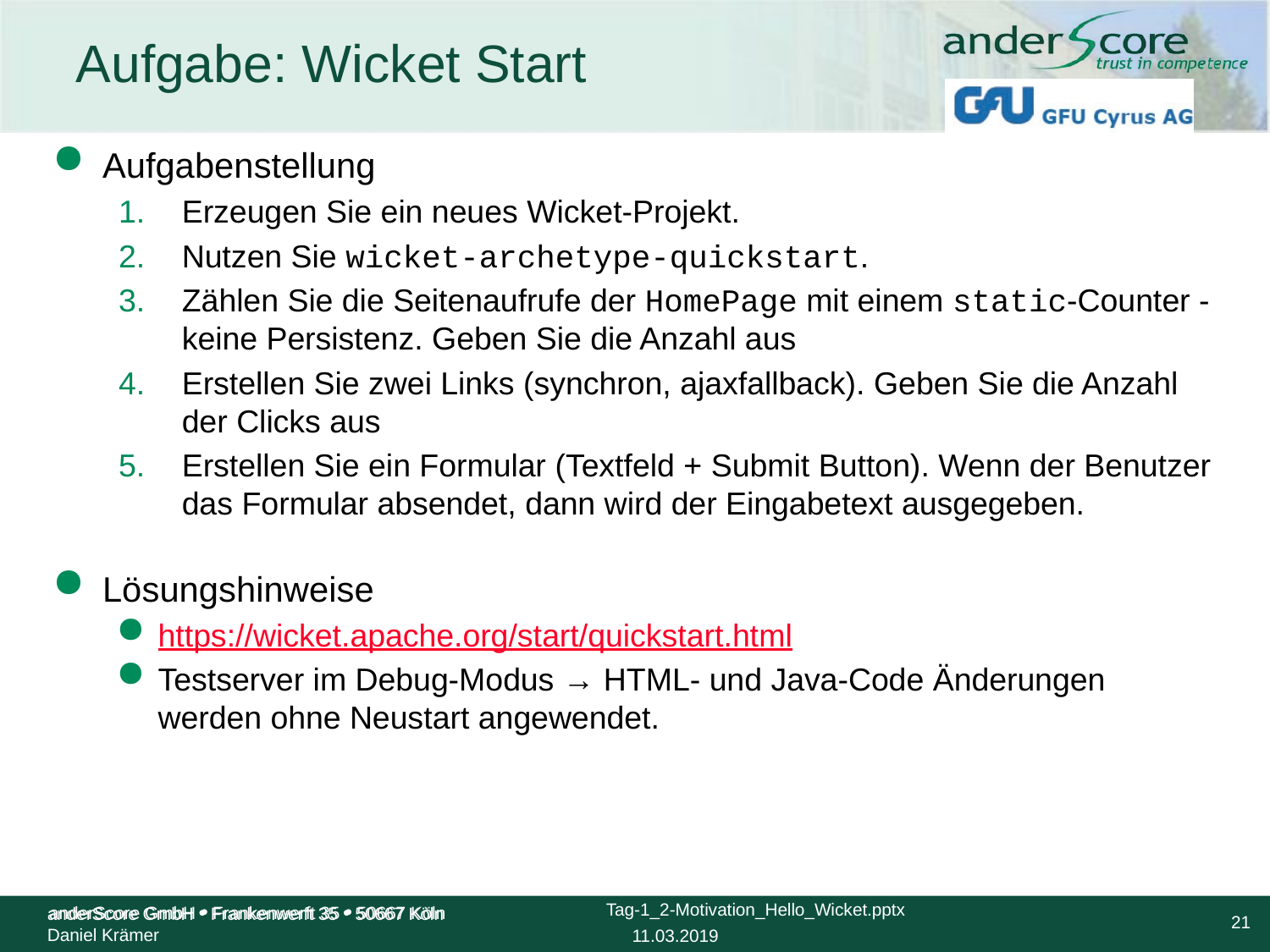

Aufgabe: Wicket Start
Aufgabenstellung
Erzeugen Sie ein neues Wicket-Projekt.
Nutzen Sie wicket-archetype-quickstart.
Zählen Sie die Seitenaufrufe der HomePage mit einem static-Counter - keine Persistenz. Geben Sie die Anzahl aus
Erstellen Sie zwei Links (synchron, ajaxfallback). Geben Sie die Anzahl der Clicks aus
Erstellen Sie ein Formular (Textfeld + Submit Button). Wenn der Benutzer das Formular absendet, dann wird der Eingabetext ausgegeben.

Lösungshinweise
https://wicket.apache.org/start/quickstart.html
Testserver im Debug-Modus → HTML- und Java-Code Änderungen werden ohne Neustart angewendet.